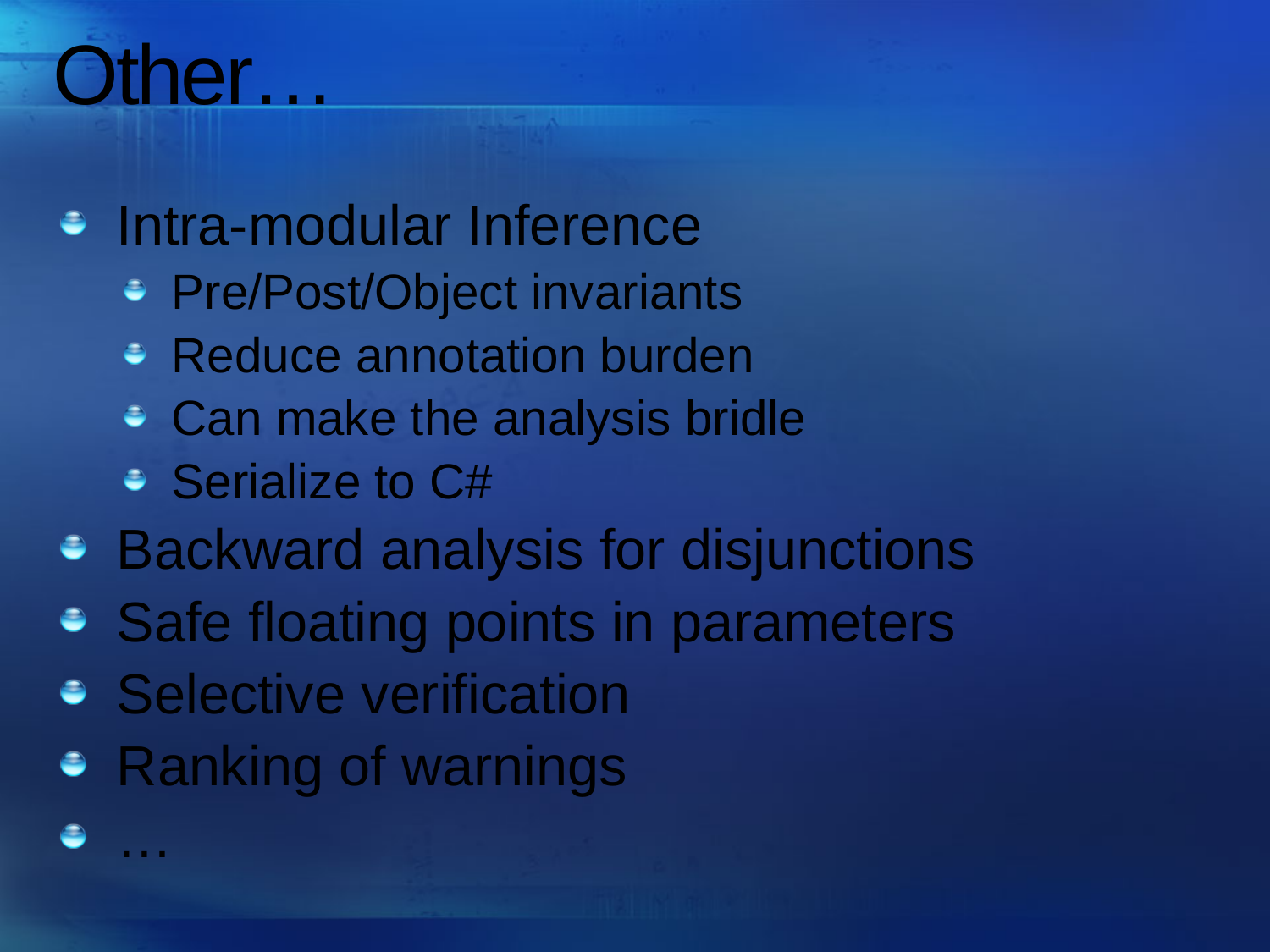

# Other…
Intra-modular Inference
Pre/Post/Object invariants
Reduce annotation burden
Can make the analysis bridle
Serialize to C#
Backward analysis for disjunctions
Safe floating points in parameters
Selective verification
Ranking of warnings
…